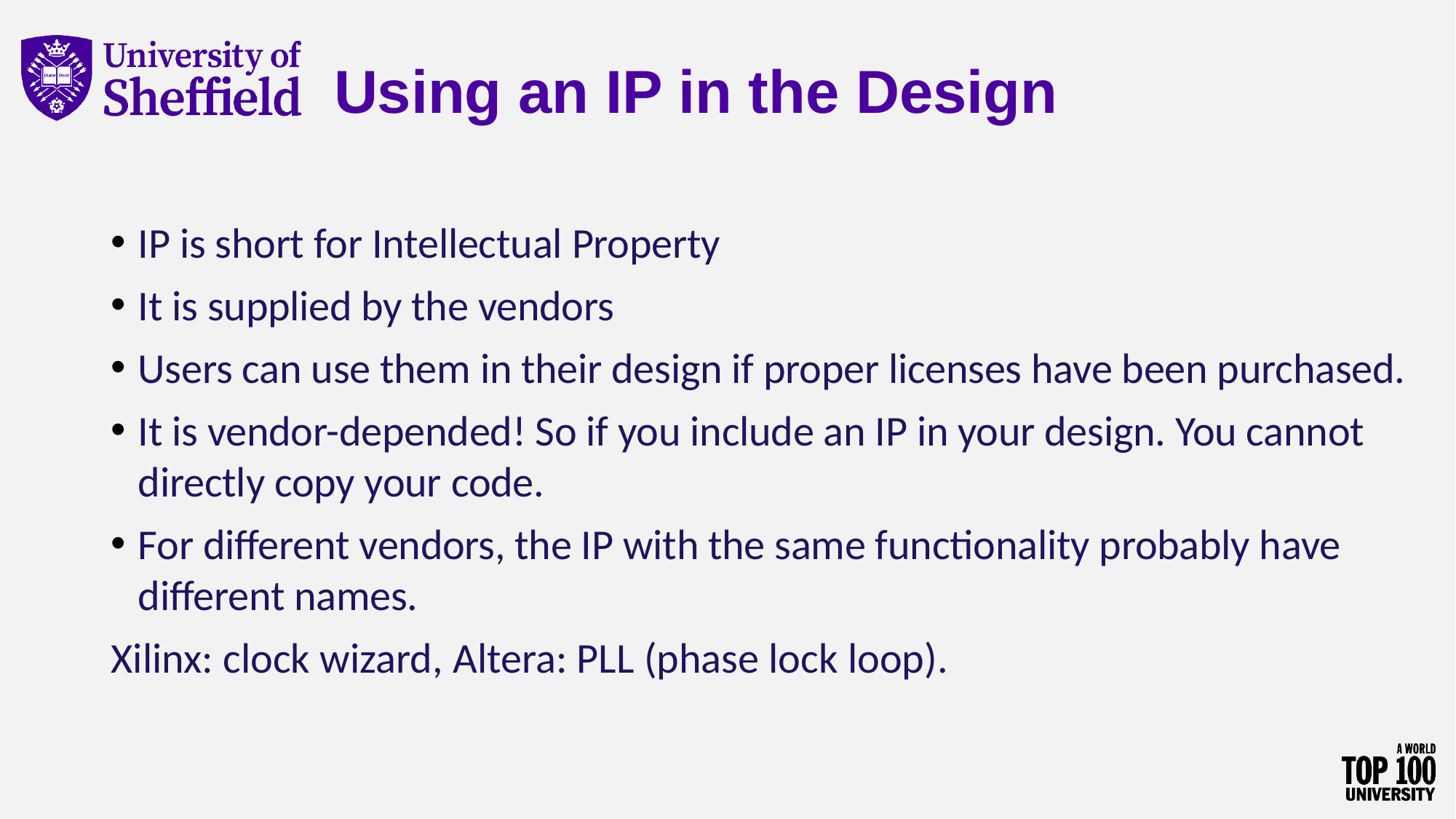

# Using an IP in the Design
IP is short for Intellectual Property
It is supplied by the vendors
Users can use them in their design if proper licenses have been purchased.
It is vendor-depended! So if you include an IP in your design. You cannot directly copy your code.
For different vendors, the IP with the same functionality probably have different names.
Xilinx: clock wizard, Altera: PLL (phase lock loop).